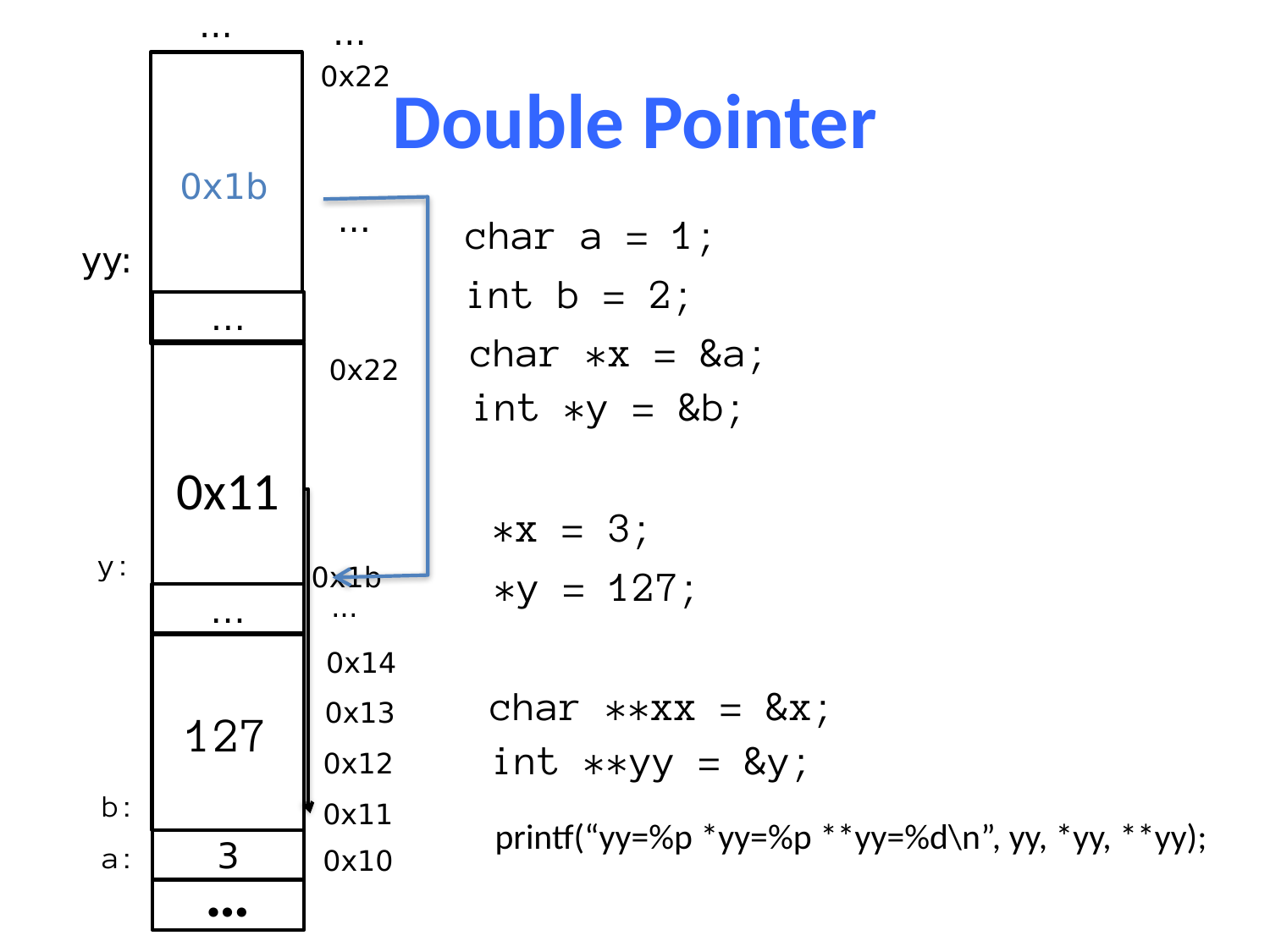

...
...
# Double Pointer

0x22
...

0x22

0x1b
...
0x14
0x13
0x12
0x11
0x10

0x1b

char a = 1;
yy:
int b = 2;
…
char *x = &a;
0x11
int *y = &b;
*x = 3;
y:
*y = 127;
…
127
char **xx = &x;
int **yy = &y;
b:
printf(“yy=%p *yy=%p **yy=%d\n”, yy, *yy, **yy);
3
a:
…